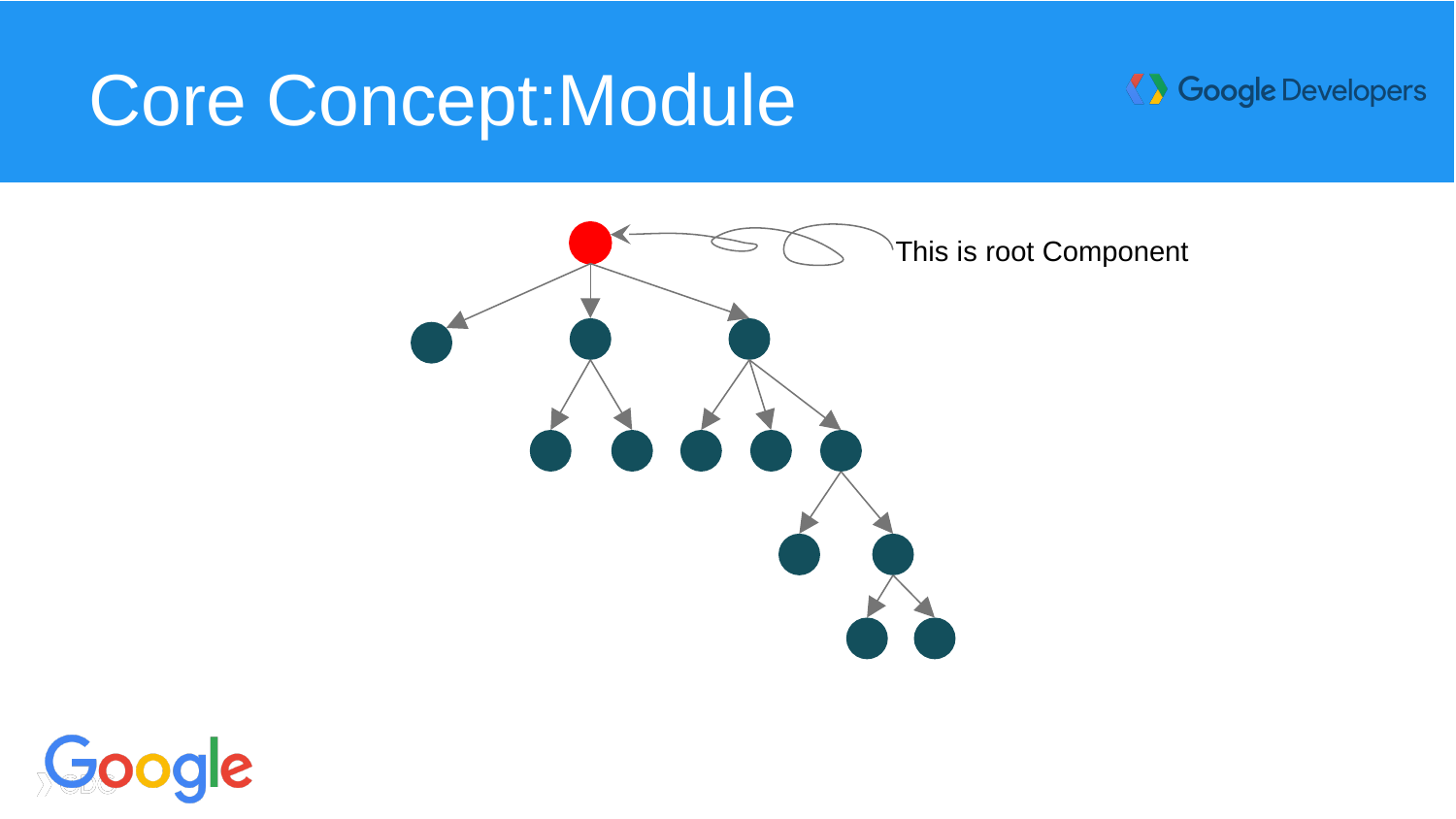

# Core Concept:Module
This is root Component